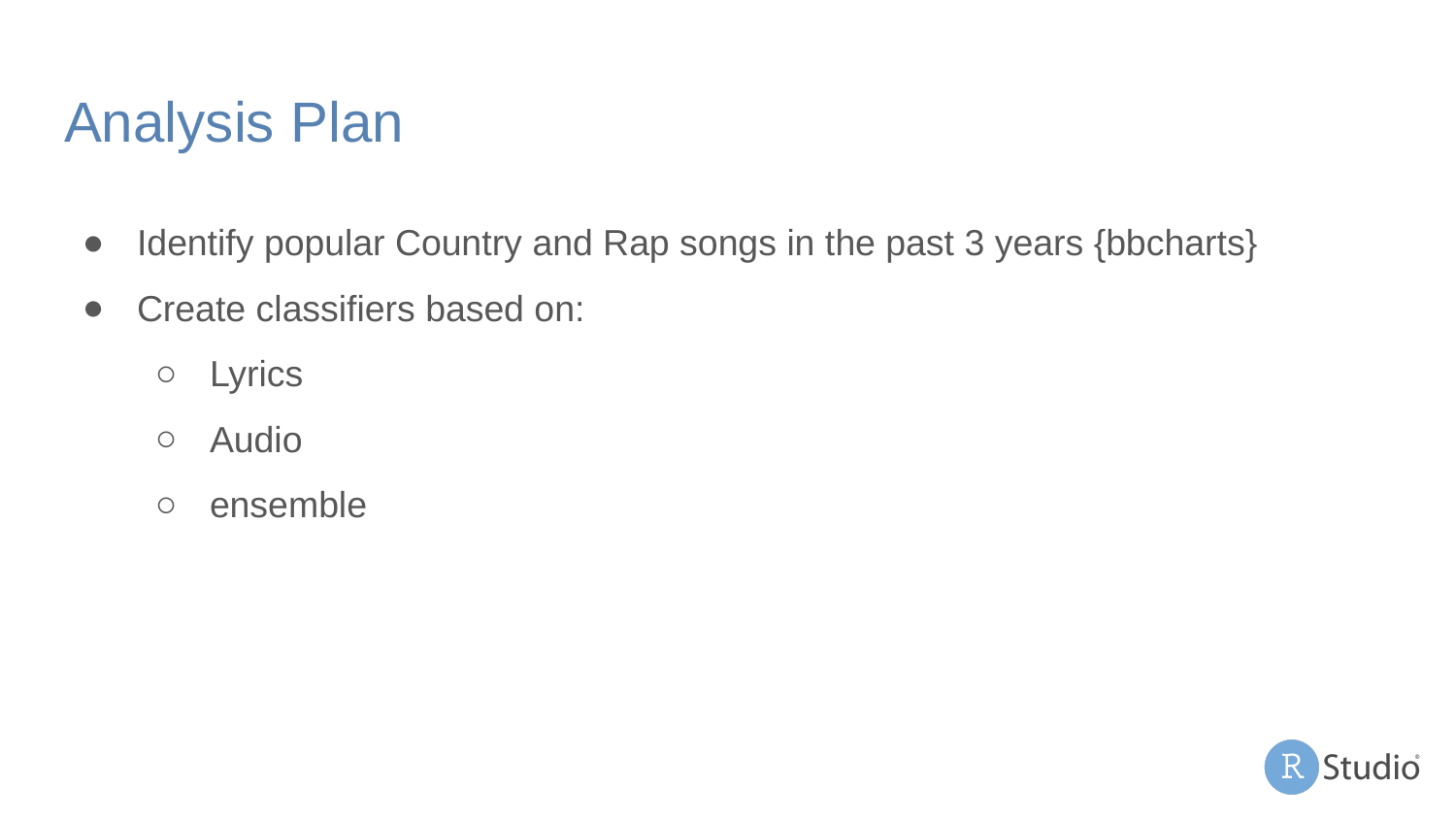

# Analysis Plan
Identify popular Country and Rap songs in the past 3 years {bbcharts}
Create classifiers based on:
Lyrics
Audio
ensemble